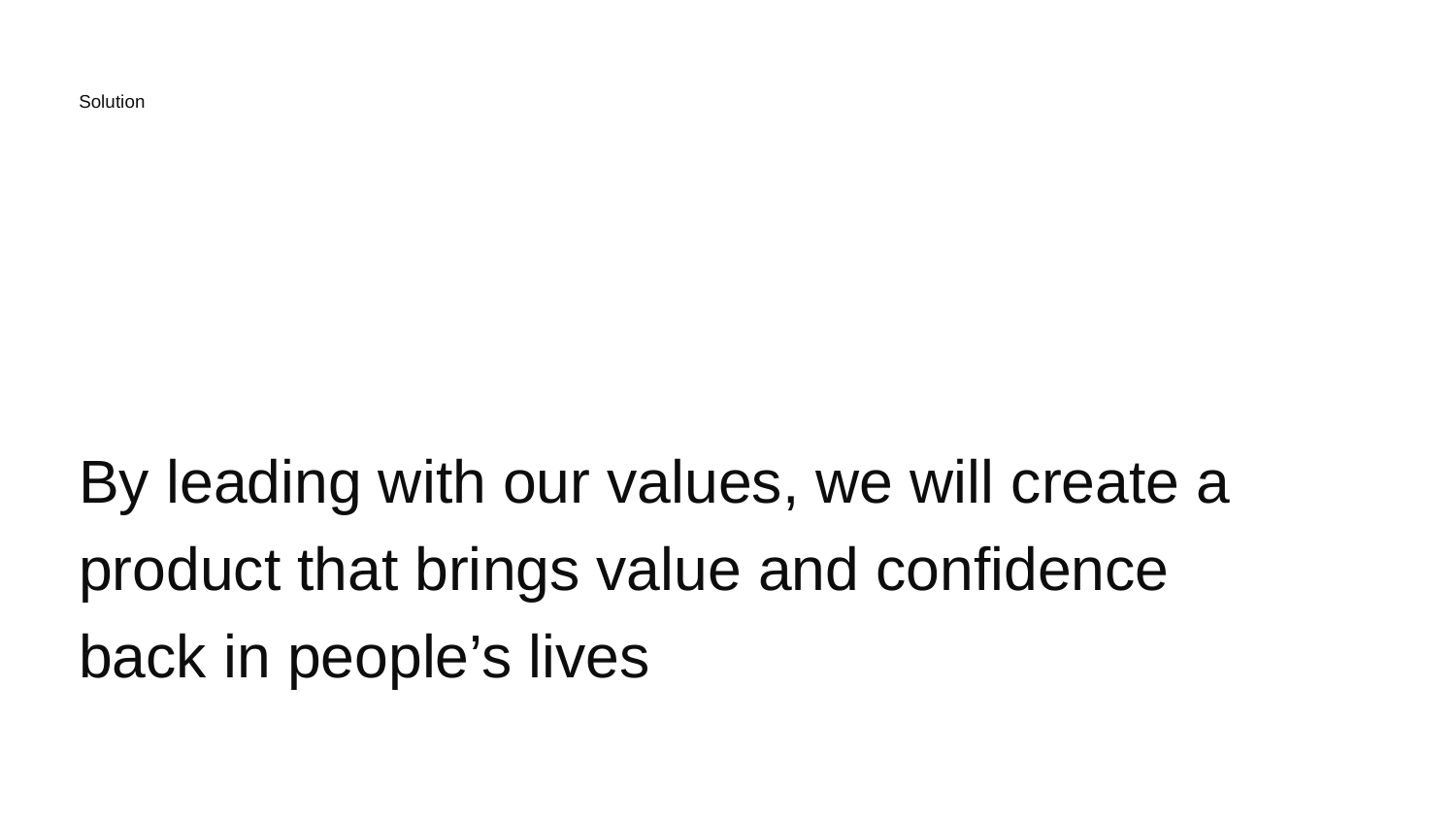

Solution
By leading with our values, we will create a product that brings value and confidence back in people’s lives